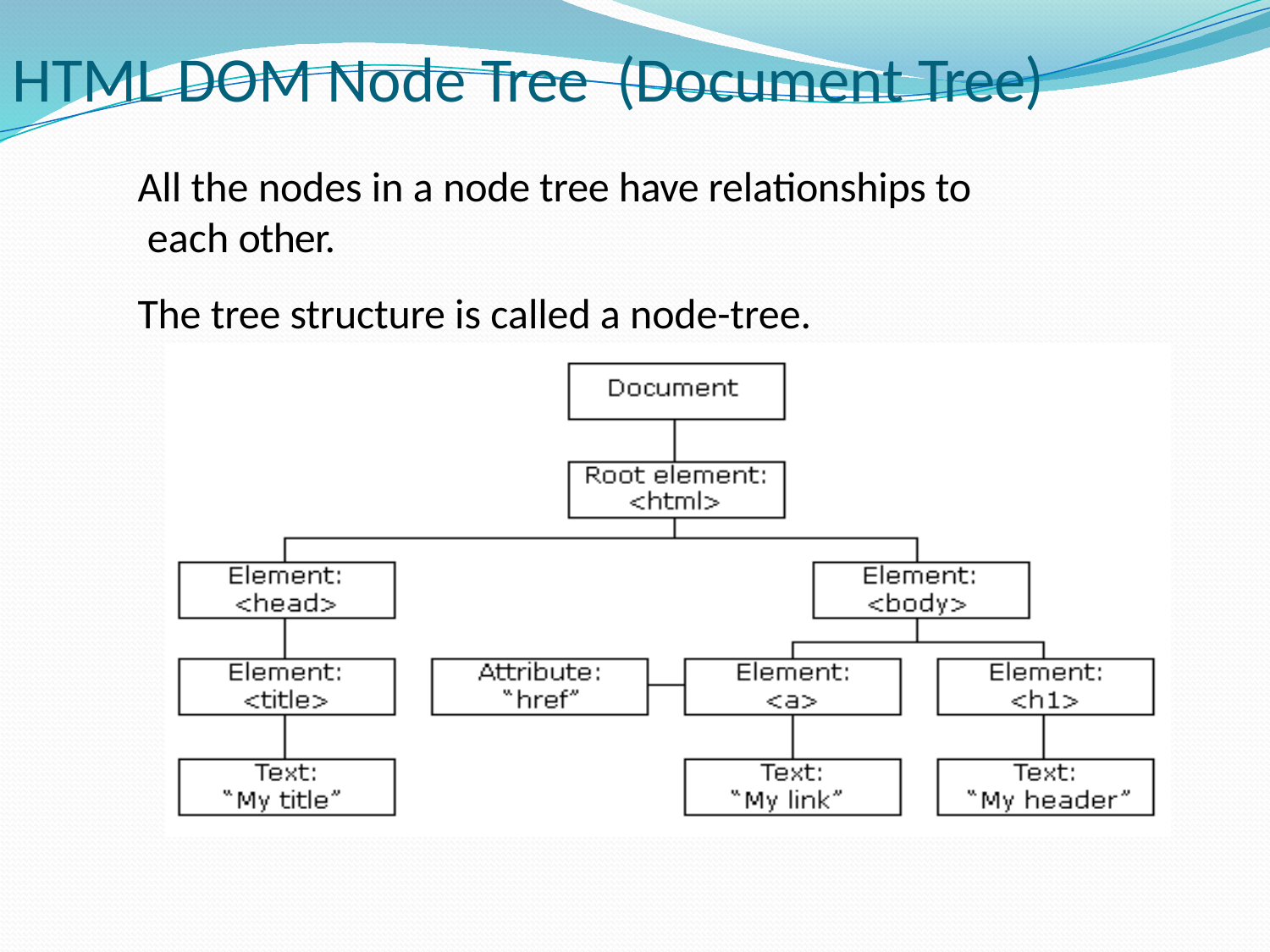

# HTML DOM Node Tree  (Document Tree)
All the nodes in a node tree have relationships to  each other.
The tree structure is called a node-tree.